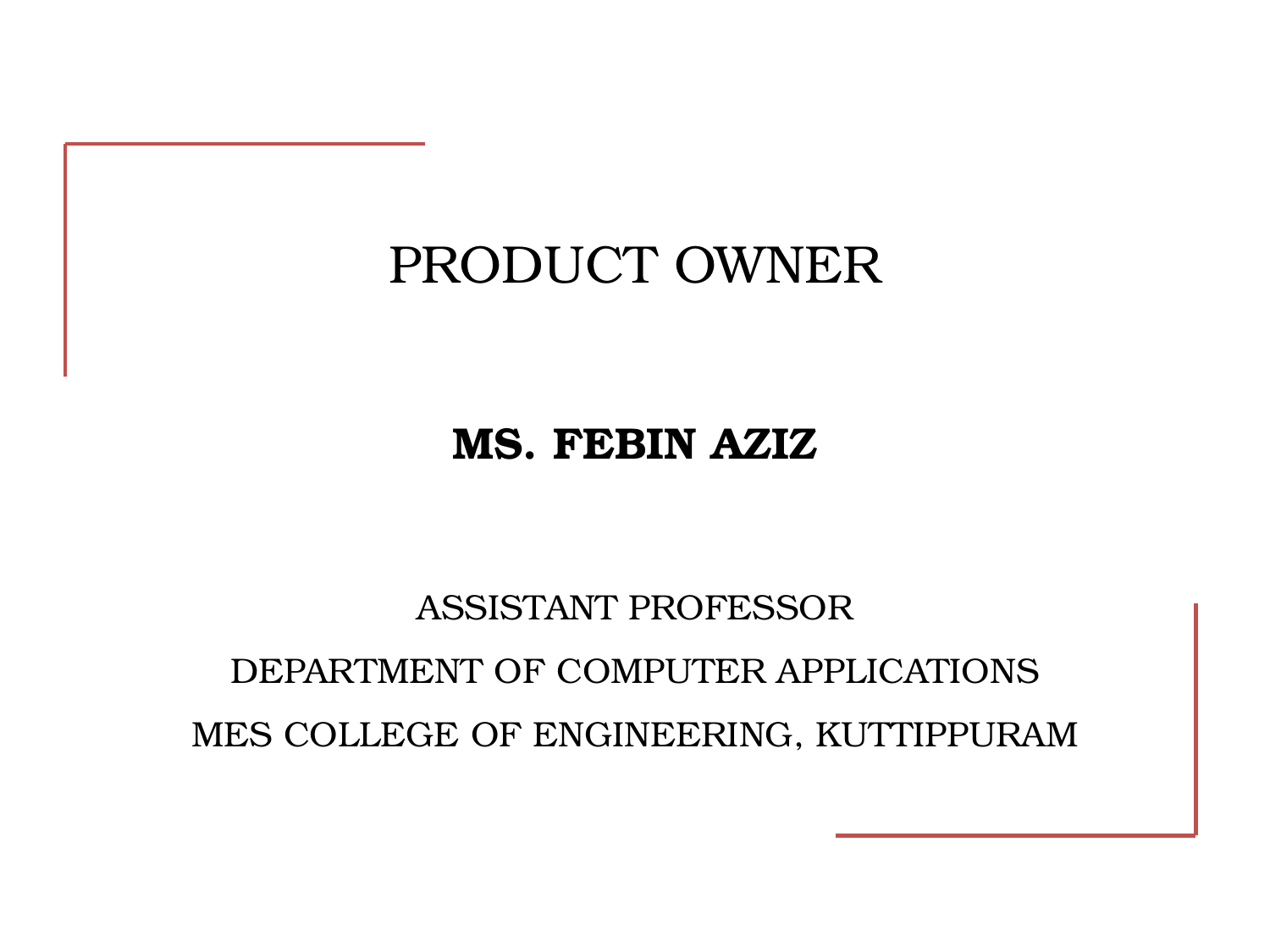

# PRODUCT OWNER MS. FEBIN AZIZ ASSISTANT PROFESSOR DEPARTMENT OF COMPUTER APPLICATIONS MES COLLEGE OF ENGINEERING, KUTTIPPURAM